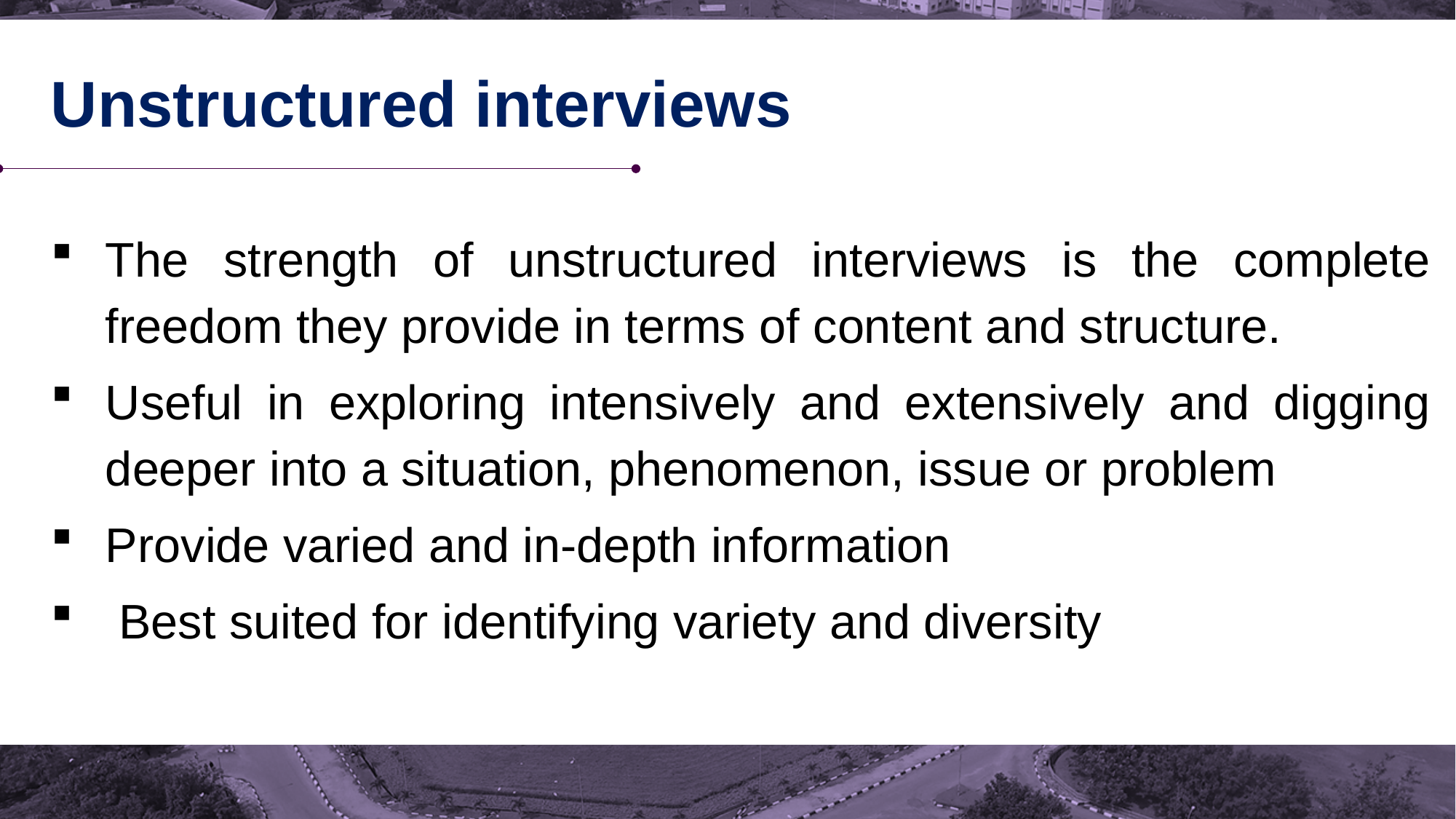

# Unstructured interviews
The strength of unstructured interviews is the complete freedom they provide in terms of content and structure.
Useful in exploring intensively and extensively and digging deeper into a situation, phenomenon, issue or problem
Provide varied and in-depth information
 Best suited for identifying variety and diversity